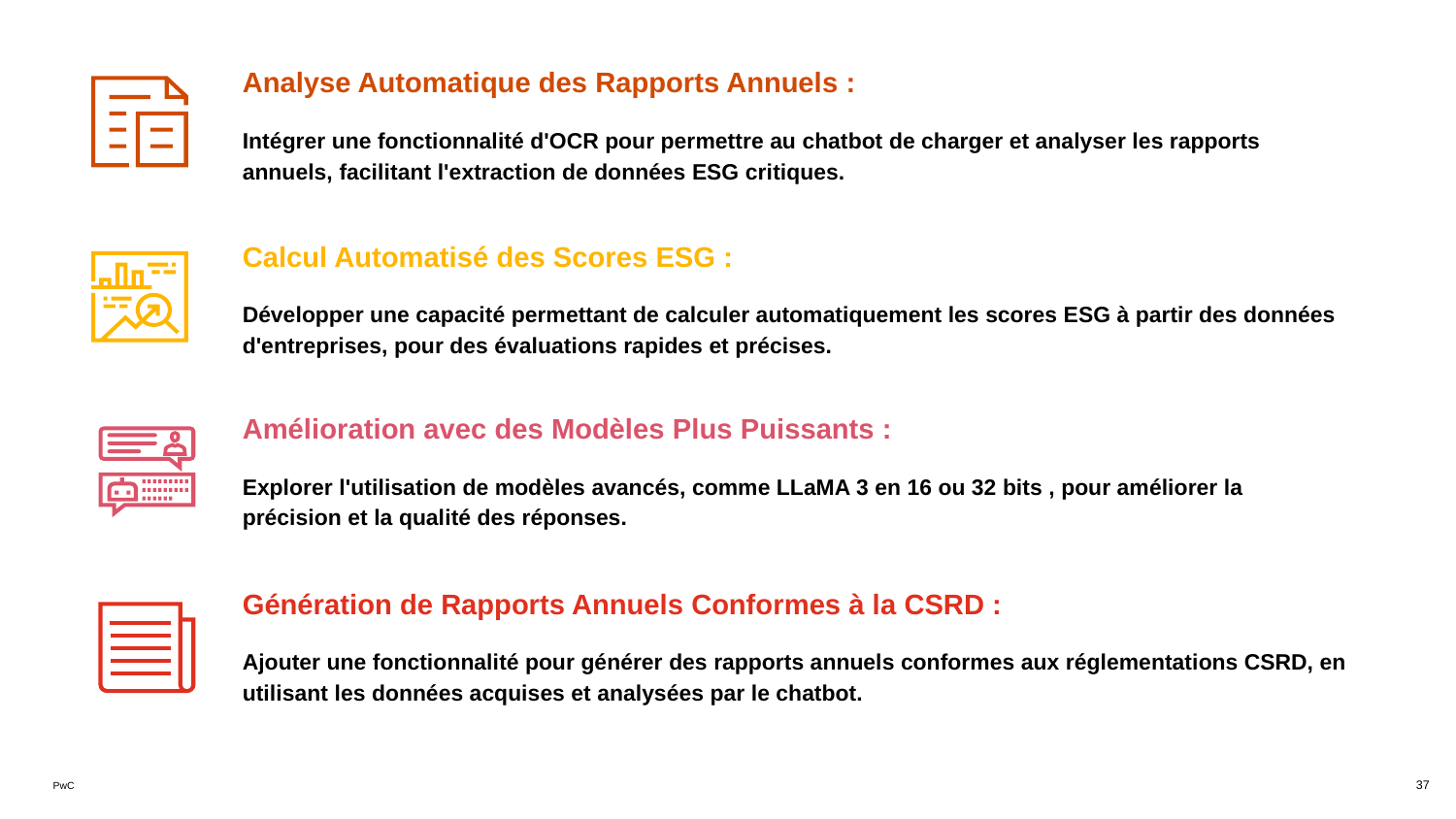

Analyse Automatique des Rapports Annuels :
Intégrer une fonctionnalité d'OCR pour permettre au chatbot de charger et analyser les rapports annuels, facilitant l'extraction de données ESG critiques.

Calcul Automatisé des Scores ESG :
Développer une capacité permettant de calculer automatiquement les scores ESG à partir des données d'entreprises, pour des évaluations rapides et précises.

Amélioration avec des Modèles Plus Puissants :
Explorer l'utilisation de modèles avancés, comme LLaMA 3 en 16 ou 32 bits , pour améliorer la précision et la qualité des réponses.

Génération de Rapports Annuels Conformes à la CSRD :
Ajouter une fonctionnalité pour générer des rapports annuels conformes aux réglementations CSRD, en utilisant les données acquises et analysées par le chatbot.

37